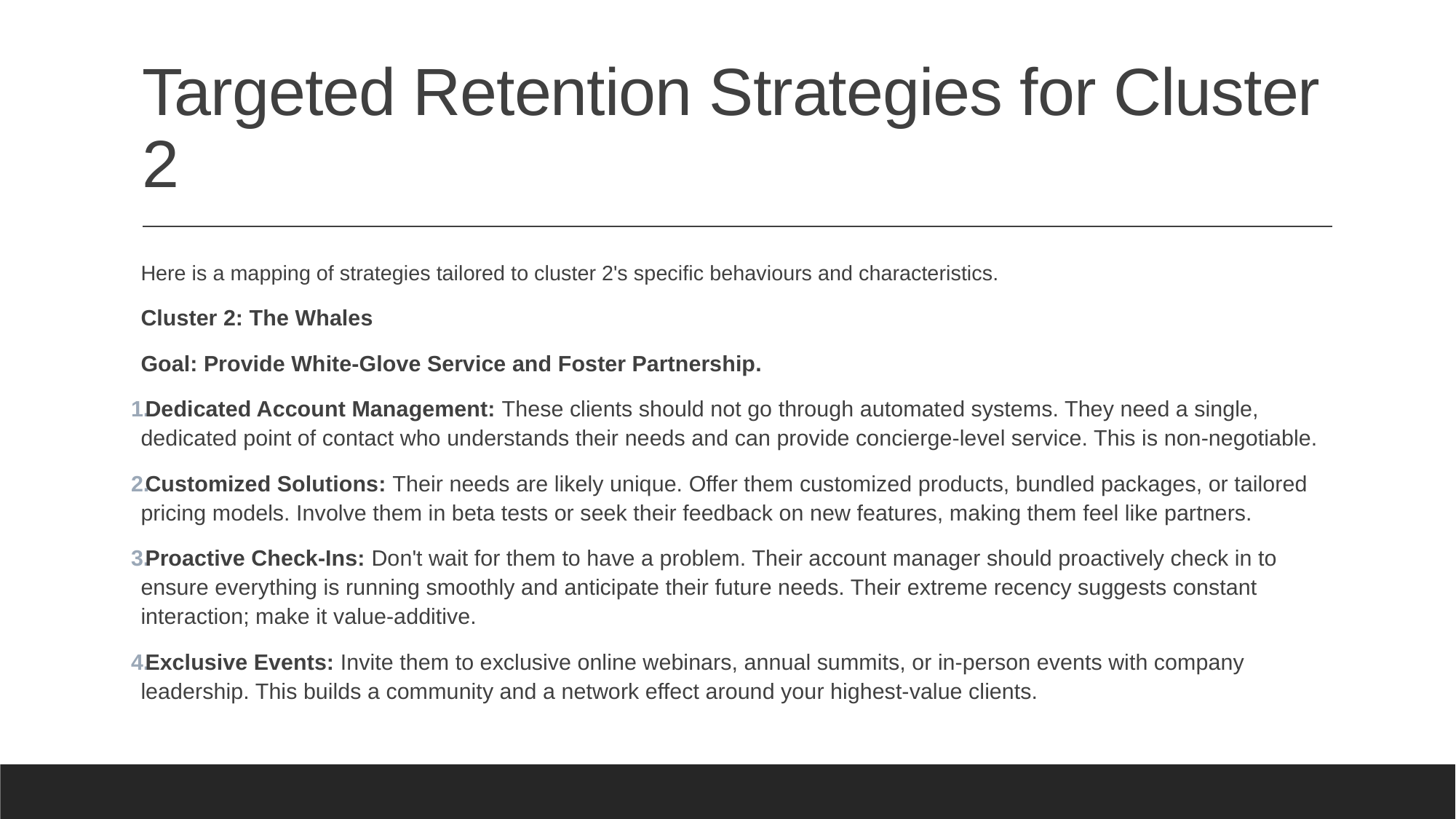

# Targeted Retention Strategies for Cluster 2
Here is a mapping of strategies tailored to cluster 2's specific behaviours and characteristics.
Cluster 2: The Whales
Goal: Provide White-Glove Service and Foster Partnership.
Dedicated Account Management: These clients should not go through automated systems. They need a single, dedicated point of contact who understands their needs and can provide concierge-level service. This is non-negotiable.
Customized Solutions: Their needs are likely unique. Offer them customized products, bundled packages, or tailored pricing models. Involve them in beta tests or seek their feedback on new features, making them feel like partners.
Proactive Check-Ins: Don't wait for them to have a problem. Their account manager should proactively check in to ensure everything is running smoothly and anticipate their future needs. Their extreme recency suggests constant interaction; make it value-additive.
Exclusive Events: Invite them to exclusive online webinars, annual summits, or in-person events with company leadership. This builds a community and a network effect around your highest-value clients.